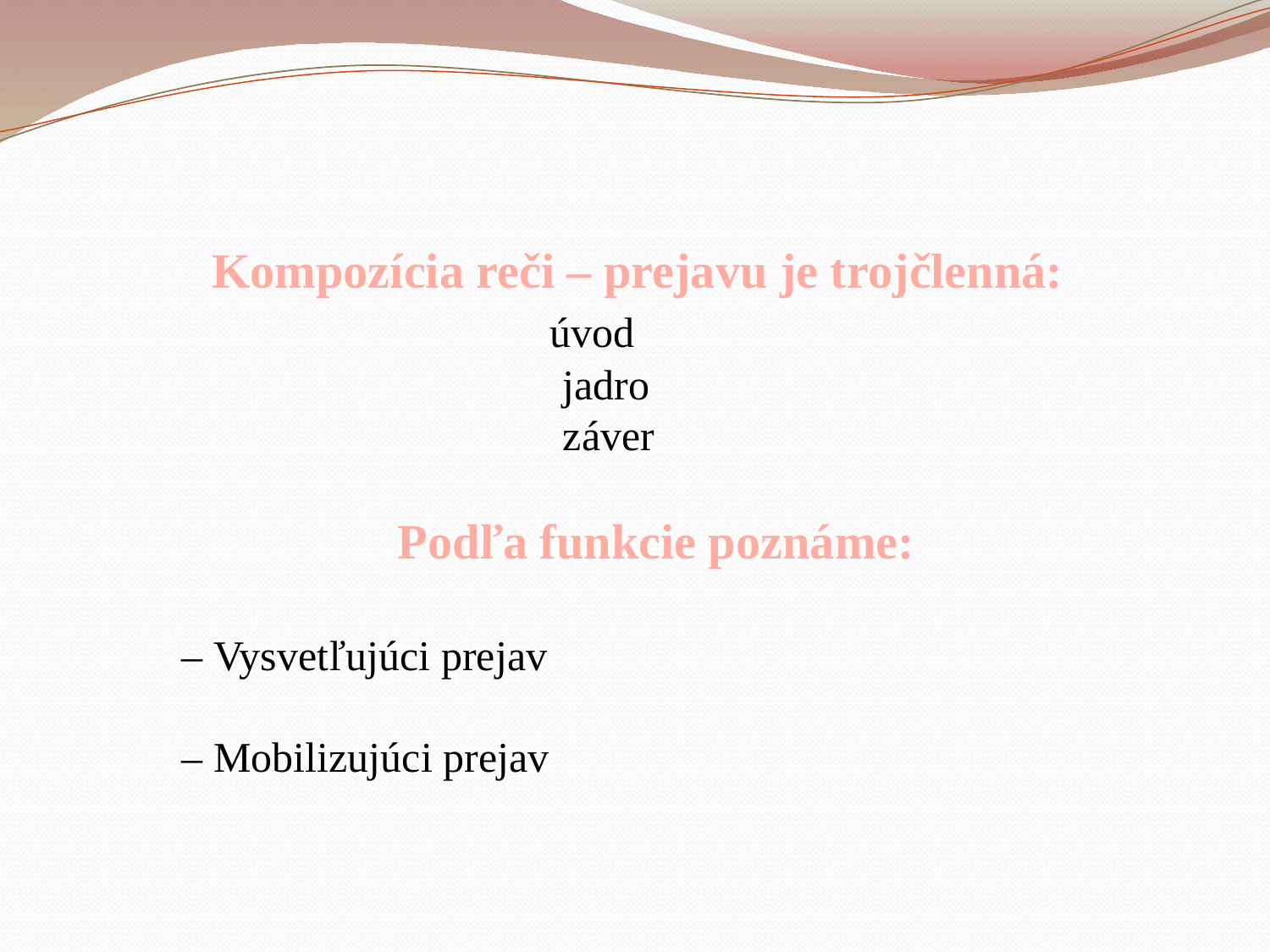

Kompozícia reči – prejavu je trojčlenná:
                              úvod
                                    jadro
                                    záver

Podľa funkcie poznáme:

– Vysvetľujúci prejav

– Mobilizujúci prejav